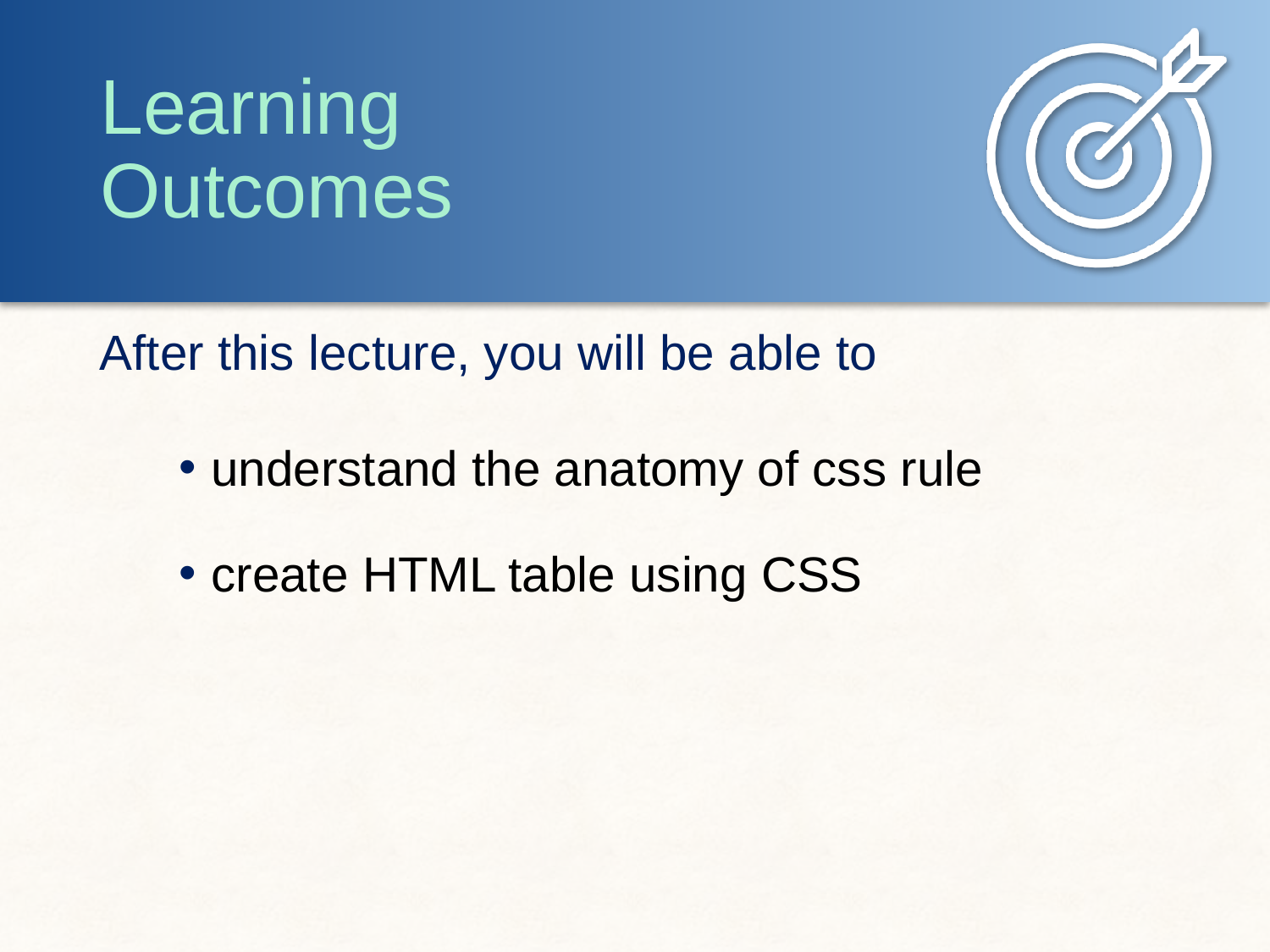

understand the anatomy of css rule
create HTML table using CSS